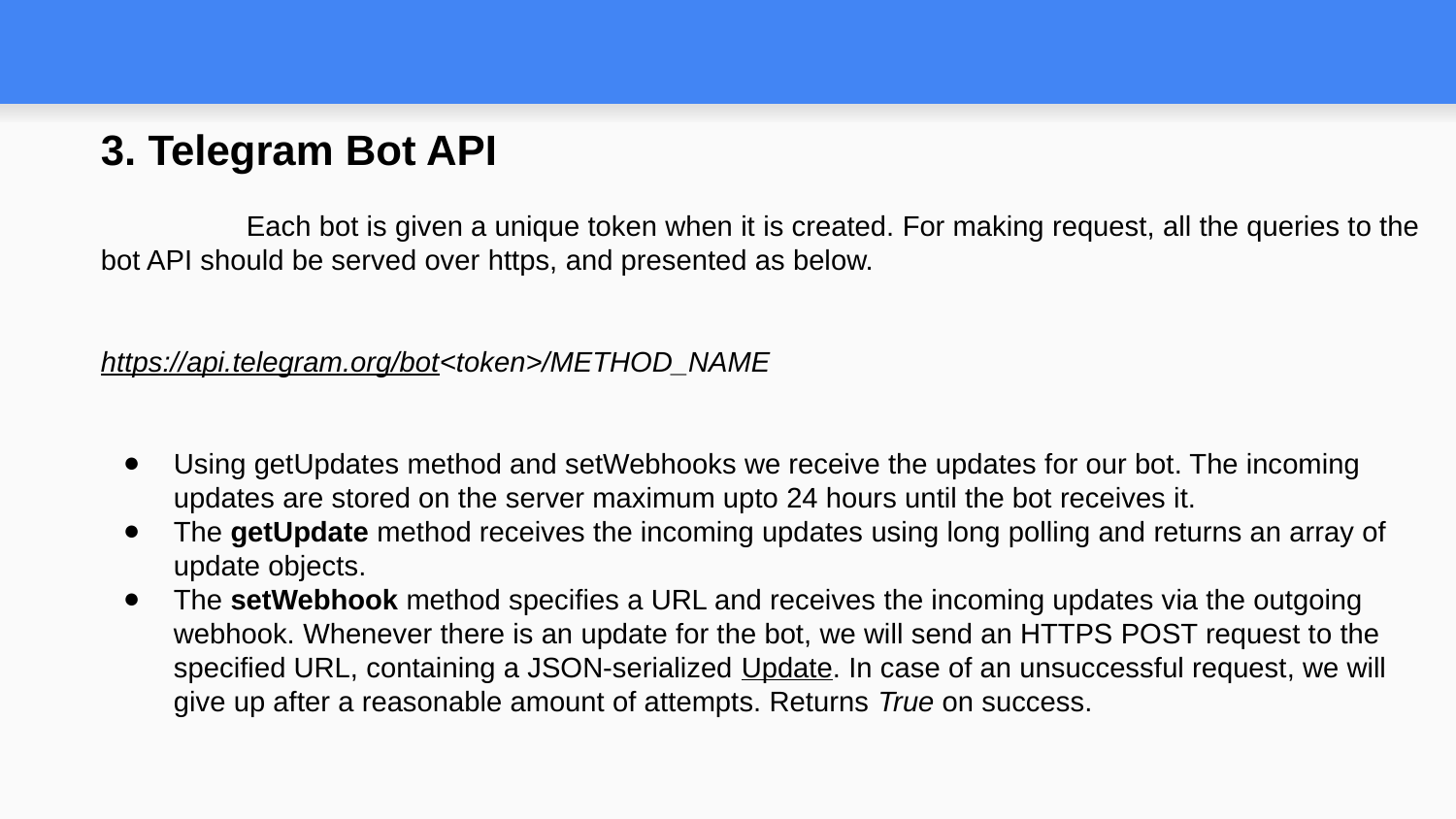

3. Telegram Bot API

	Each bot is given a unique token when it is created. For making request, all the queries to the bot API should be served over https, and presented as below.

https://api.telegram.org/bot<token>/METHOD_NAME

Using getUpdates method and setWebhooks we receive the updates for our bot. The incoming updates are stored on the server maximum upto 24 hours until the bot receives it.
The getUpdate method receives the incoming updates using long polling and returns an array of update objects.
The setWebhook method specifies a URL and receives the incoming updates via the outgoing webhook. Whenever there is an update for the bot, we will send an HTTPS POST request to the specified URL, containing a JSON-serialized Update. In case of an unsuccessful request, we will give up after a reasonable amount of attempts. Returns True on success.